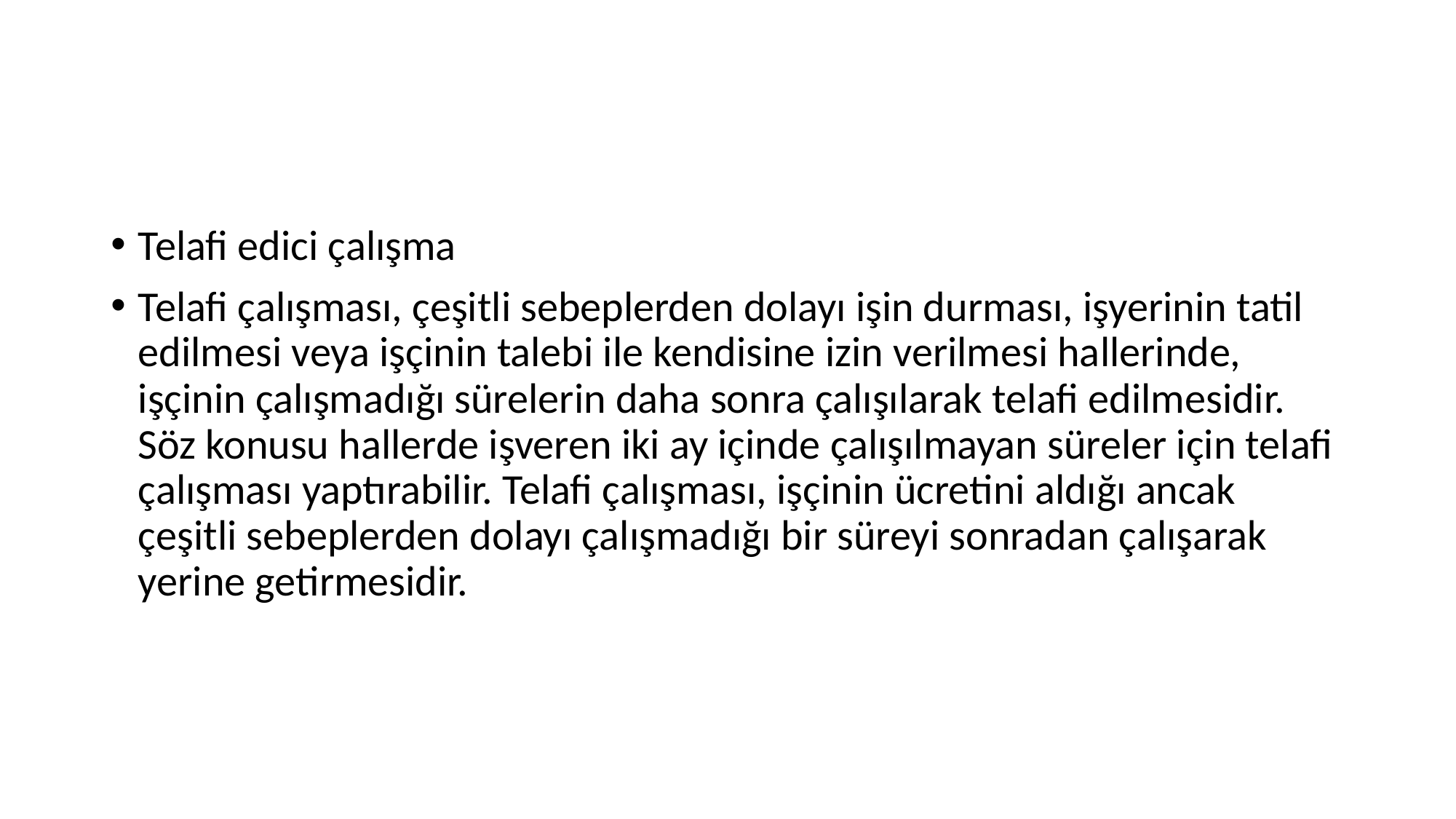

#
Telafi edici çalışma
Telafi çalışması, çeşitli sebeplerden dolayı işin durması, işyerinin tatil edilmesi veya işçinin talebi ile kendisine izin verilmesi hallerinde, işçinin çalışmadığı sürelerin daha sonra çalışılarak telafi edilmesidir. Söz konusu hallerde işveren iki ay içinde çalışılmayan süreler için telafi çalışması yaptırabilir. Telafi çalışması, işçinin ücretini aldığı ancak çeşitli sebeplerden dolayı çalışmadığı bir süreyi sonradan çalışarak yerine getirmesidir.